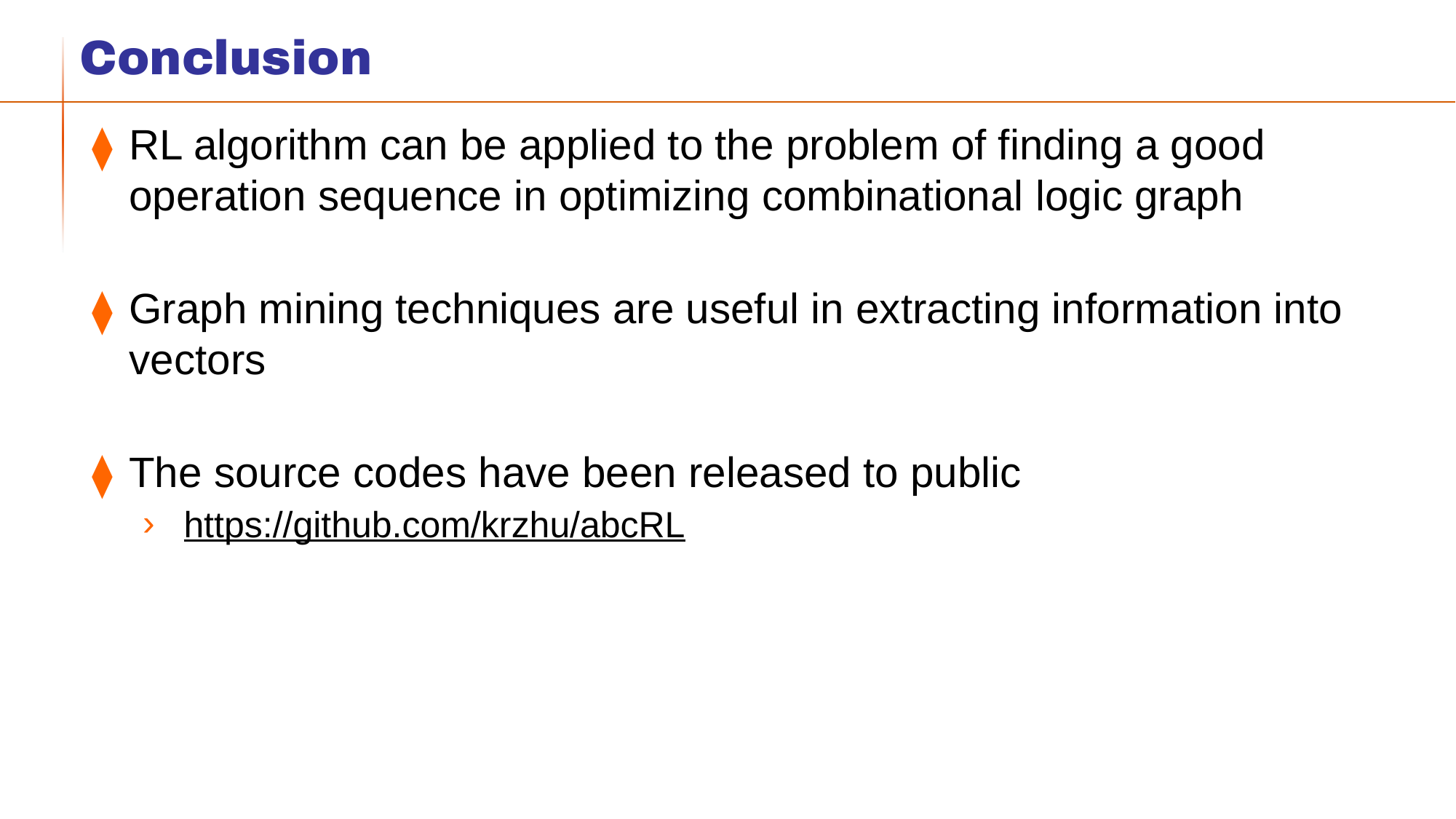

# Conclusion
RL algorithm can be applied to the problem of finding a good operation sequence in optimizing combinational logic graph

Graph mining techniques are useful in extracting information into vectors

The source codes have been released to public
https://github.com/krzhu/abcRL